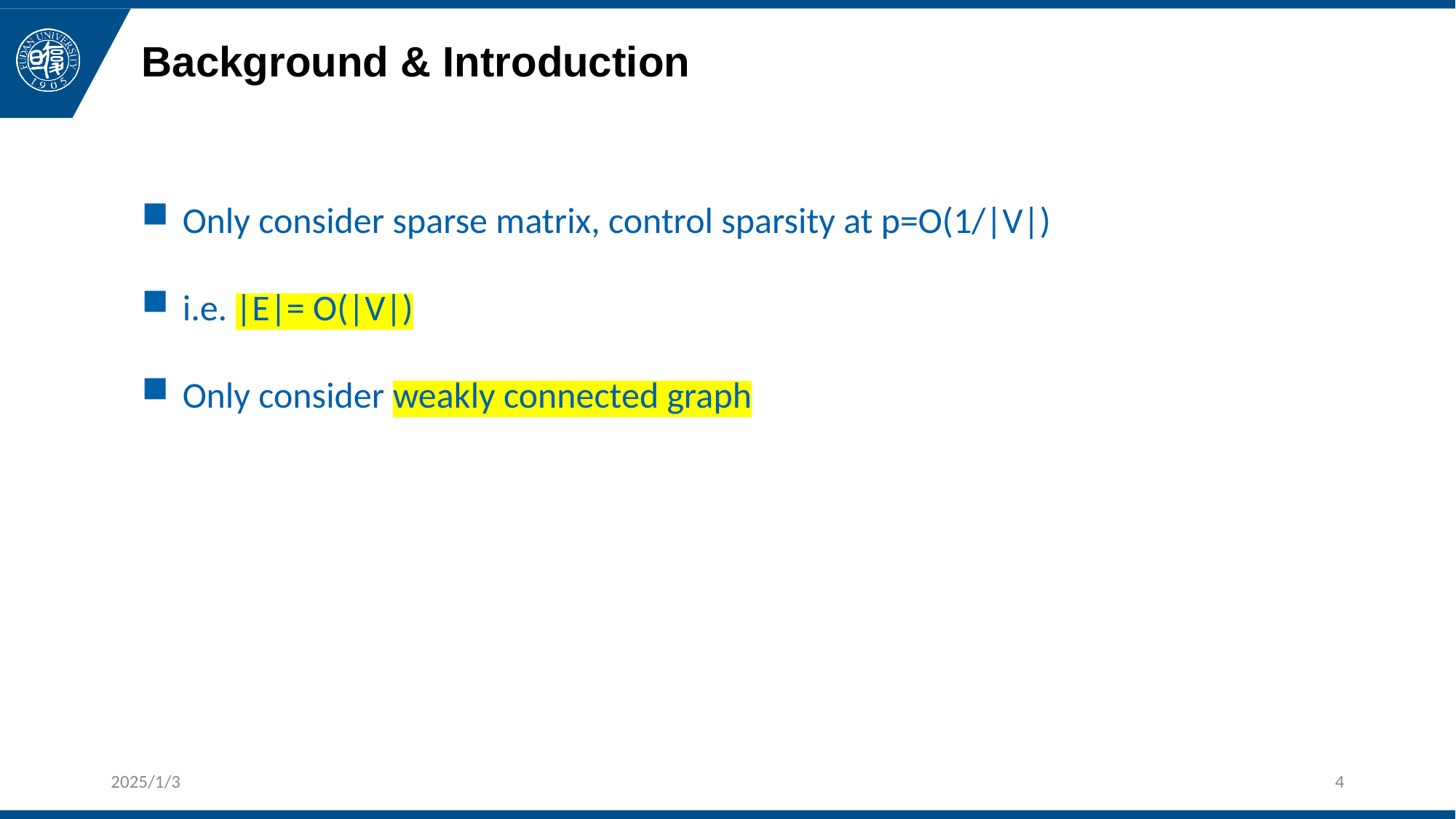

# Background & Introduction
Only consider sparse matrix, control sparsity at p=O(1/|V|)
i.e. |E|= O(|V|)
Only consider weakly connected graph
2025/1/3
4